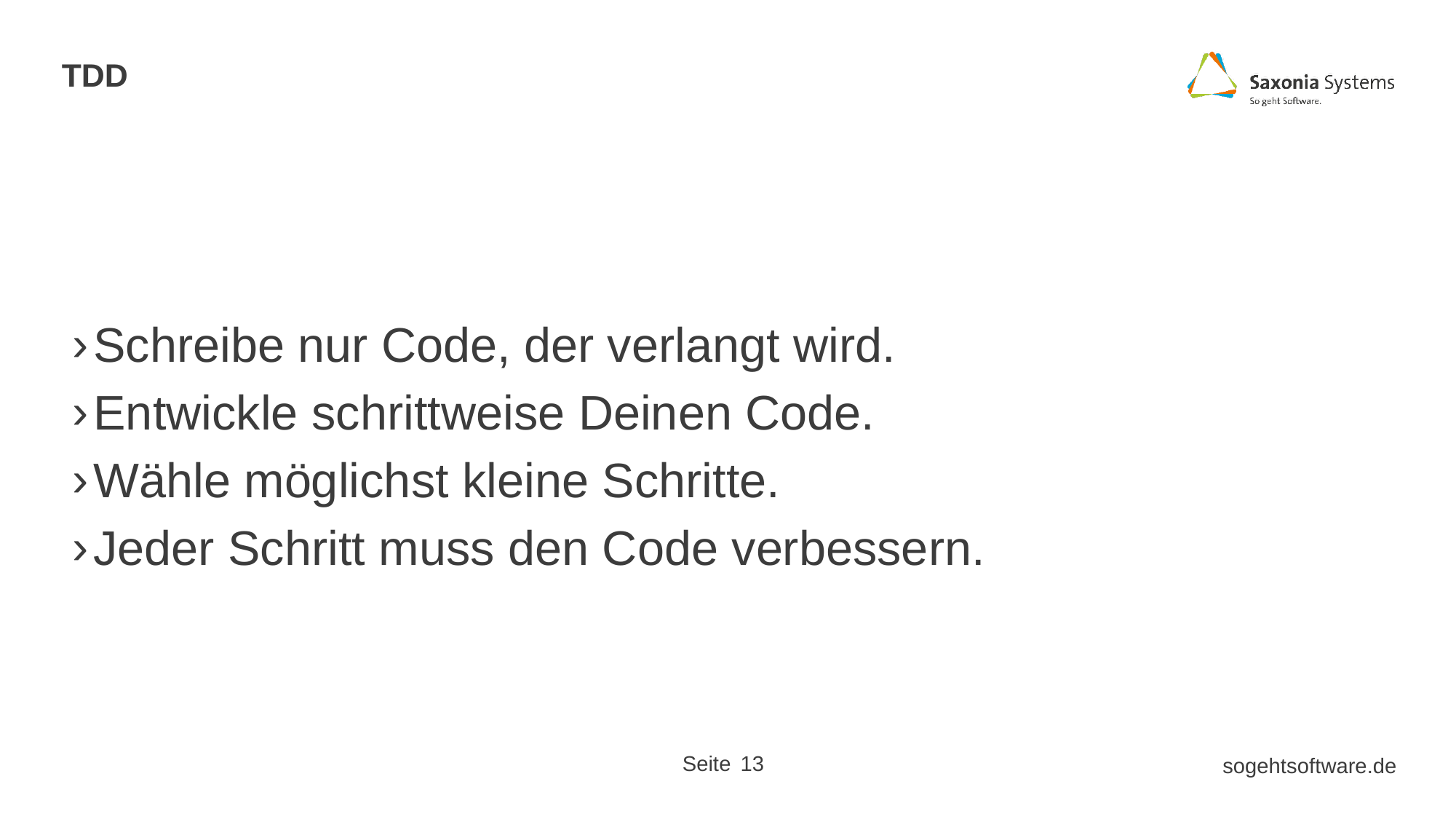

# TDD

Schreibe nur Code, der verlangt wird.
Entwickle schrittweise Deinen Code.
Wähle möglichst kleine Schritte.
Jeder Schritt muss den Code verbessern.

13